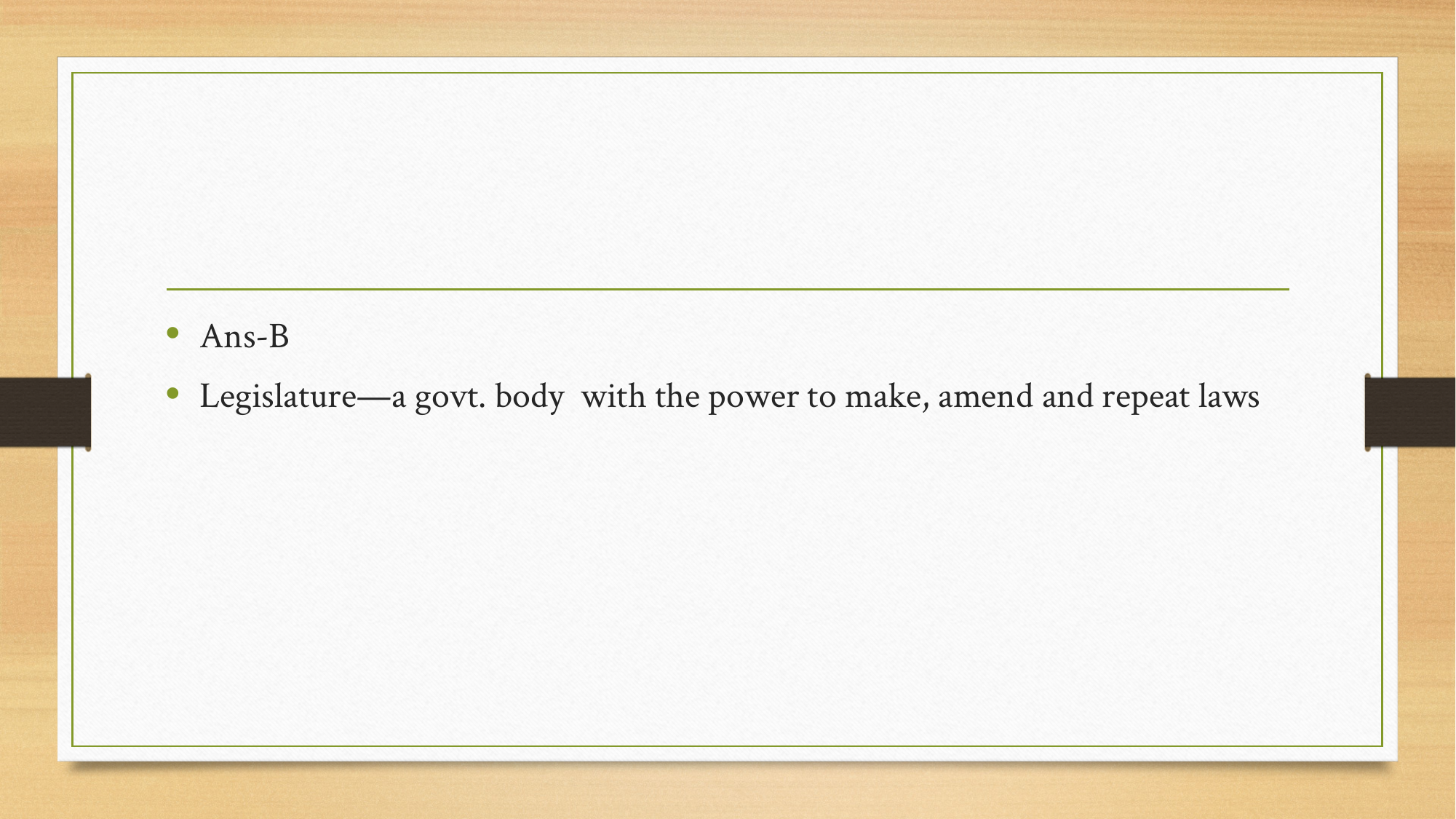

#
Ans-B
Legislature—a govt. body  with the power to make, amend and repeat laws